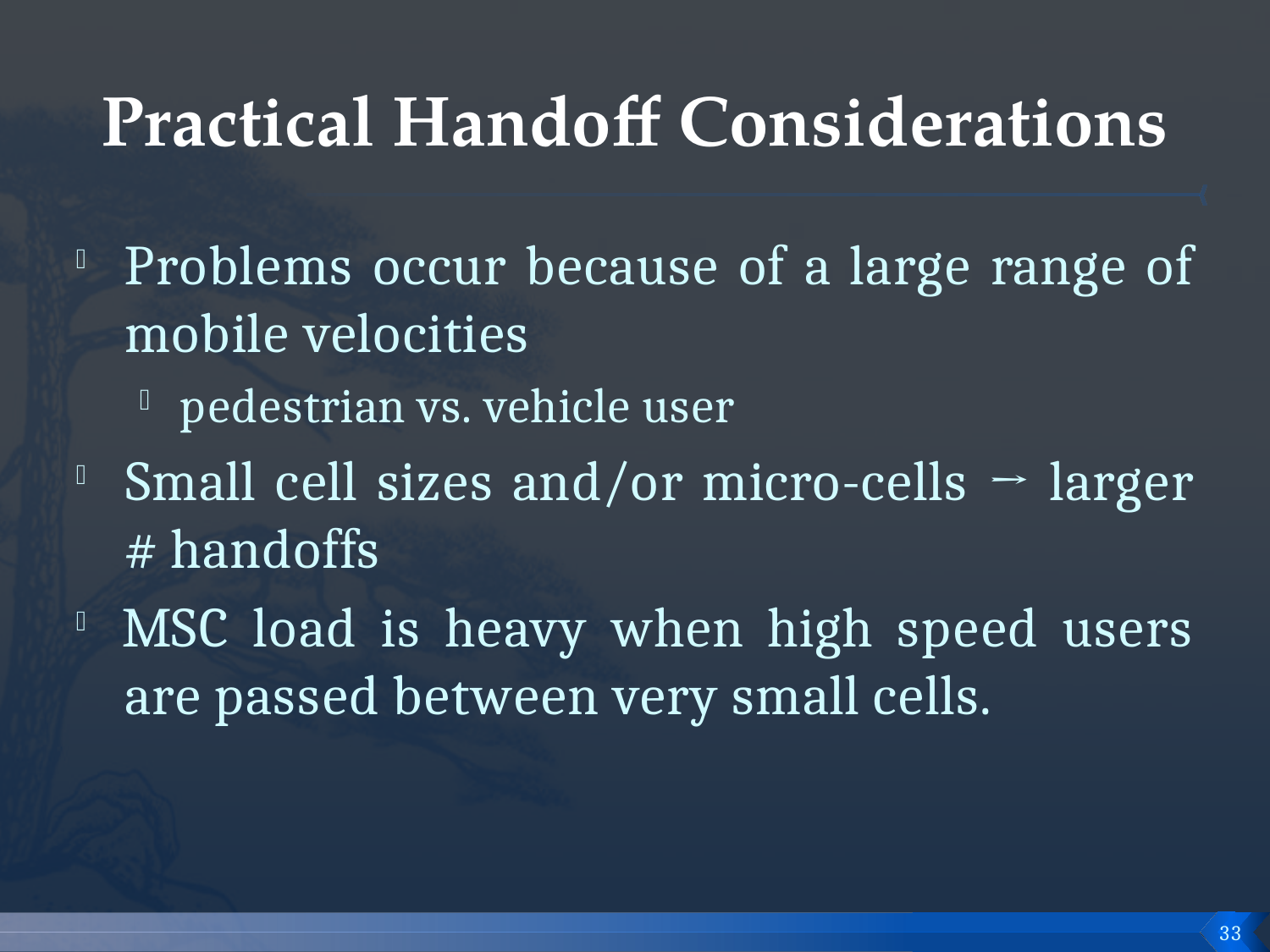

# Practical Handoff Considerations
Problems occur because of a large range of mobile velocities
pedestrian vs. vehicle user
Small cell sizes and/or micro-cells → larger # handoffs
MSC load is heavy when high speed users are passed between very small cells.

33